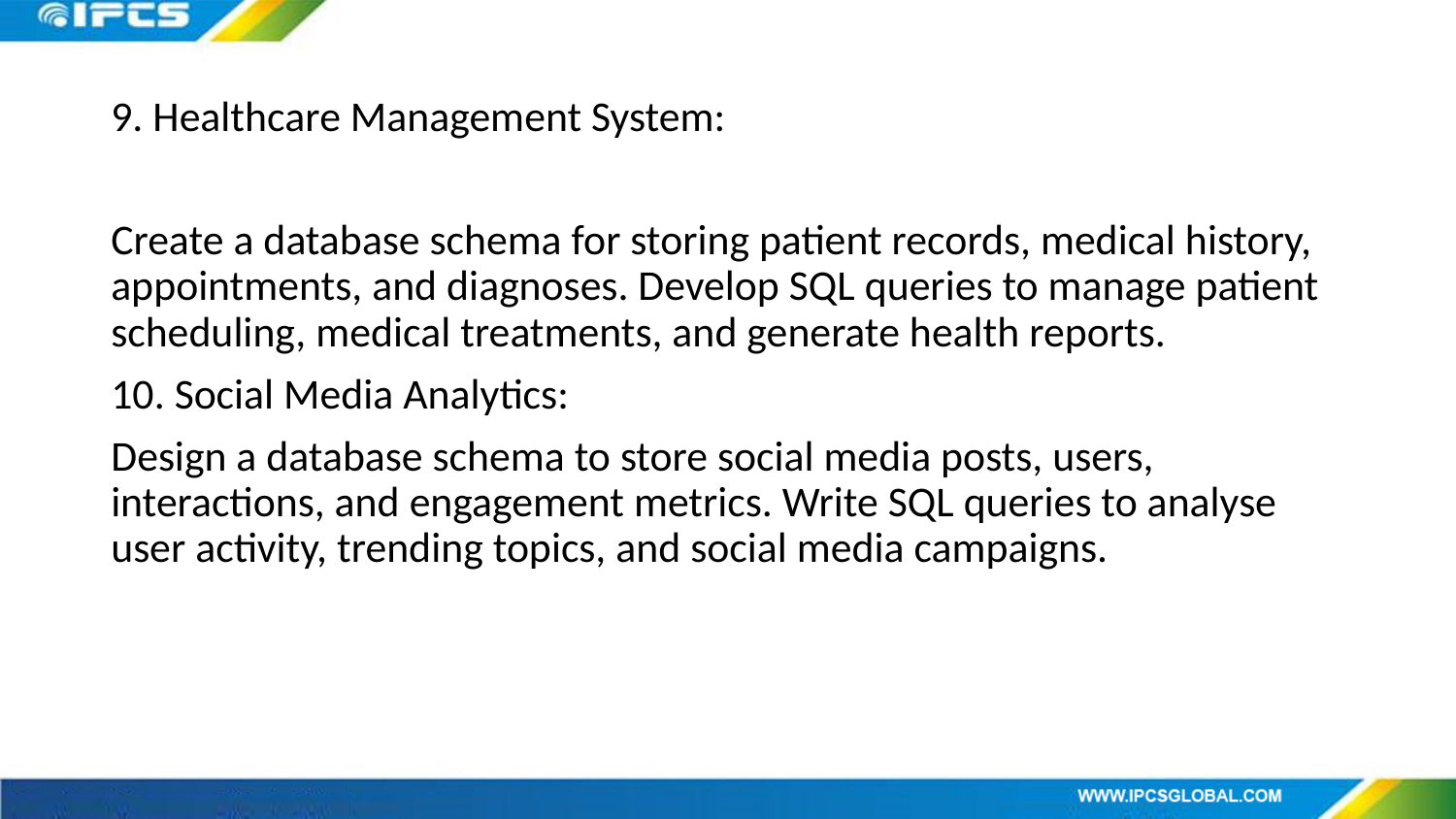

9. Healthcare Management System:

Create a database schema for storing patient records, medical history, appointments, and diagnoses. Develop SQL queries to manage patient scheduling, medical treatments, and generate health reports.
10. Social Media Analytics:
Design a database schema to store social media posts, users, interactions, and engagement metrics. Write SQL queries to analyse user activity, trending topics, and social media campaigns.